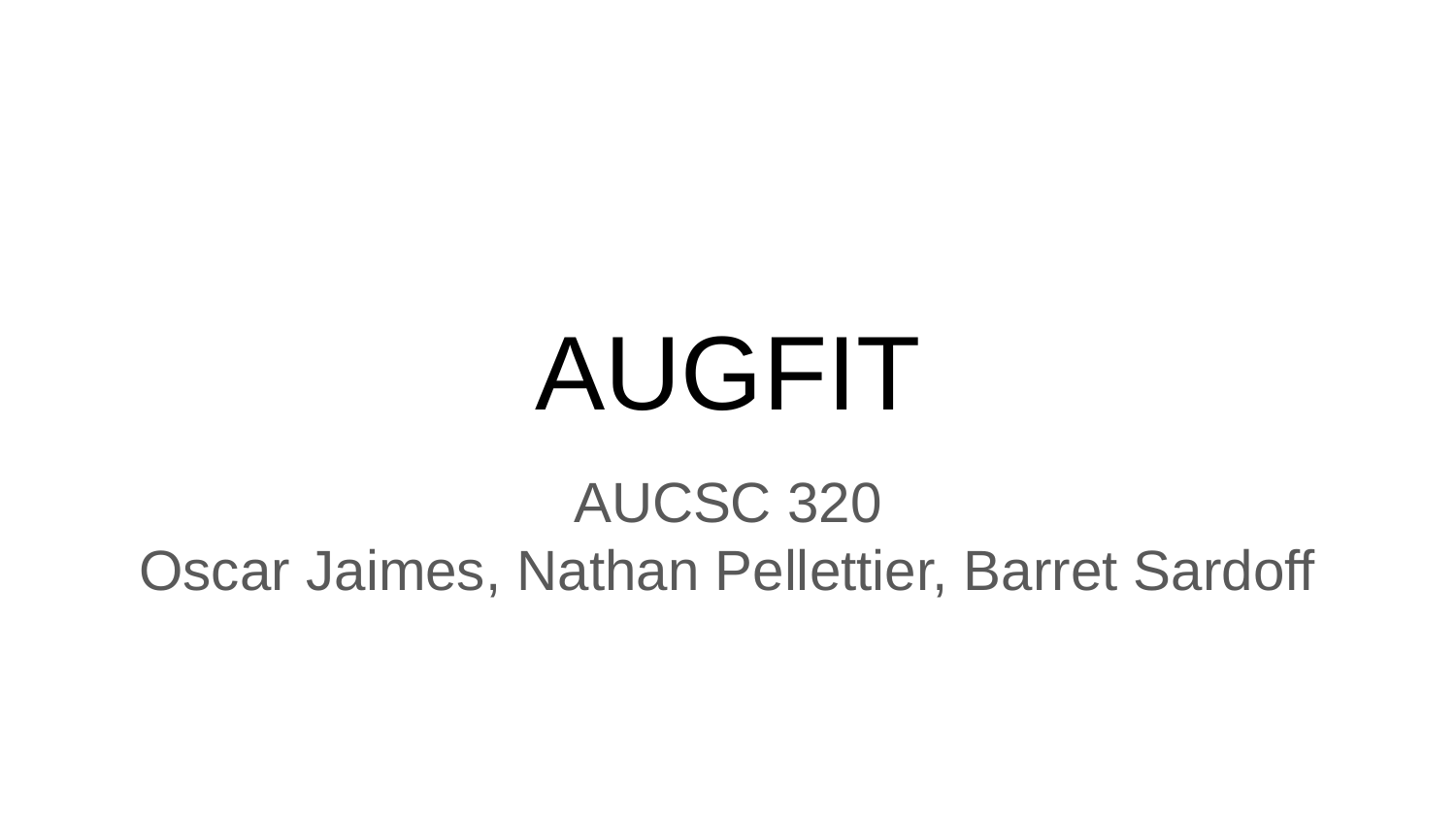

# AUGFIT
AUCSC 320
Oscar Jaimes, Nathan Pellettier, Barret Sardoff